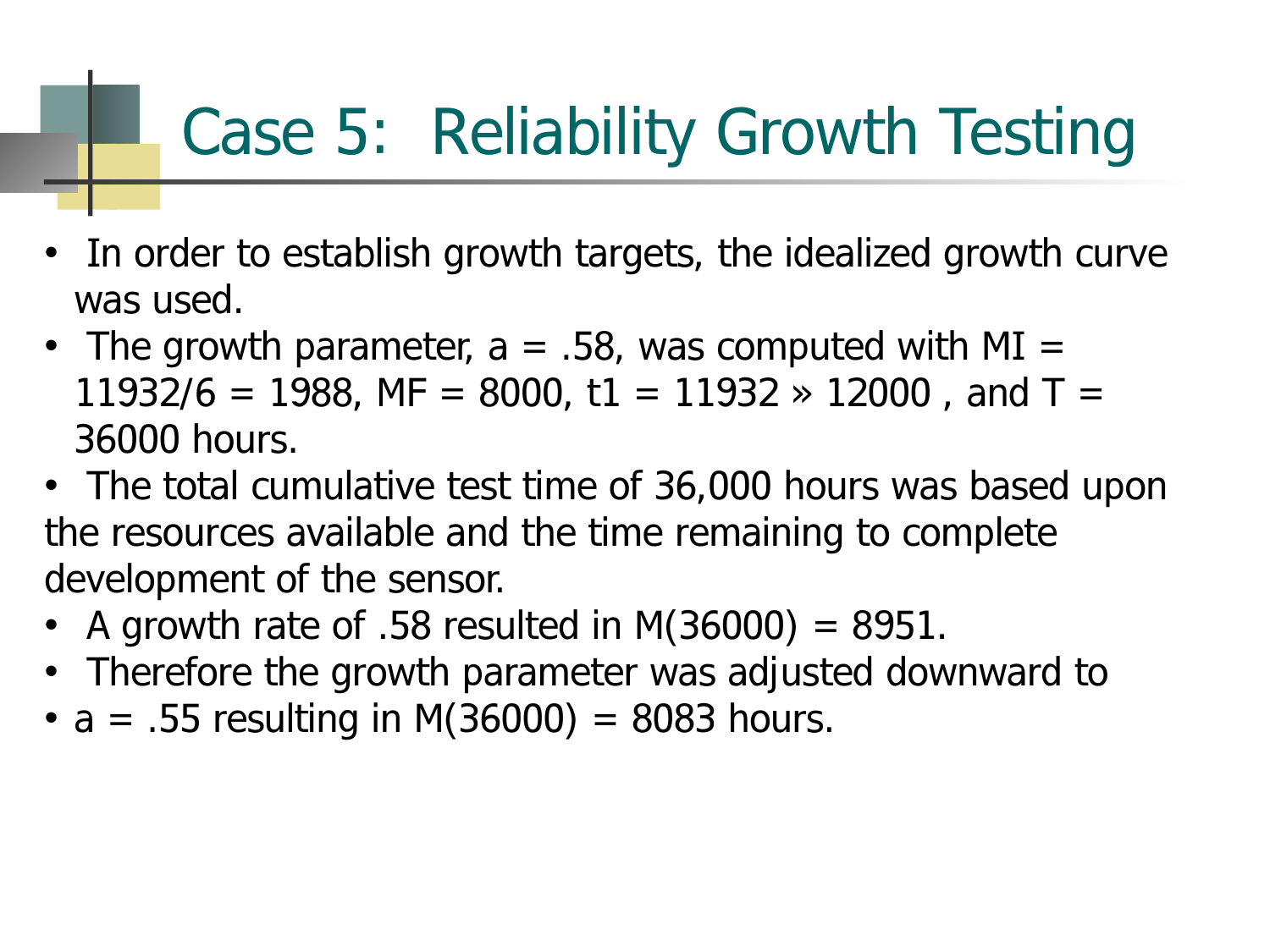

# Case 5:  Reliability Growth Testing
 In order to establish growth targets, the idealized growth curve was used.
 The growth parameter, a = .58, was computed with MI = 11932/6 = 1988, MF = 8000, t1 = 11932 » 12000 , and T = 36000 hours.
 The total cumulative test time of 36,000 hours was based upon
the resources available and the time remaining to complete development of the sensor.
 A growth rate of .58 resulted in M(36000) = 8951.
 Therefore the growth parameter was adjusted downward to
a = .55 resulting in M(36000) = 8083 hours.